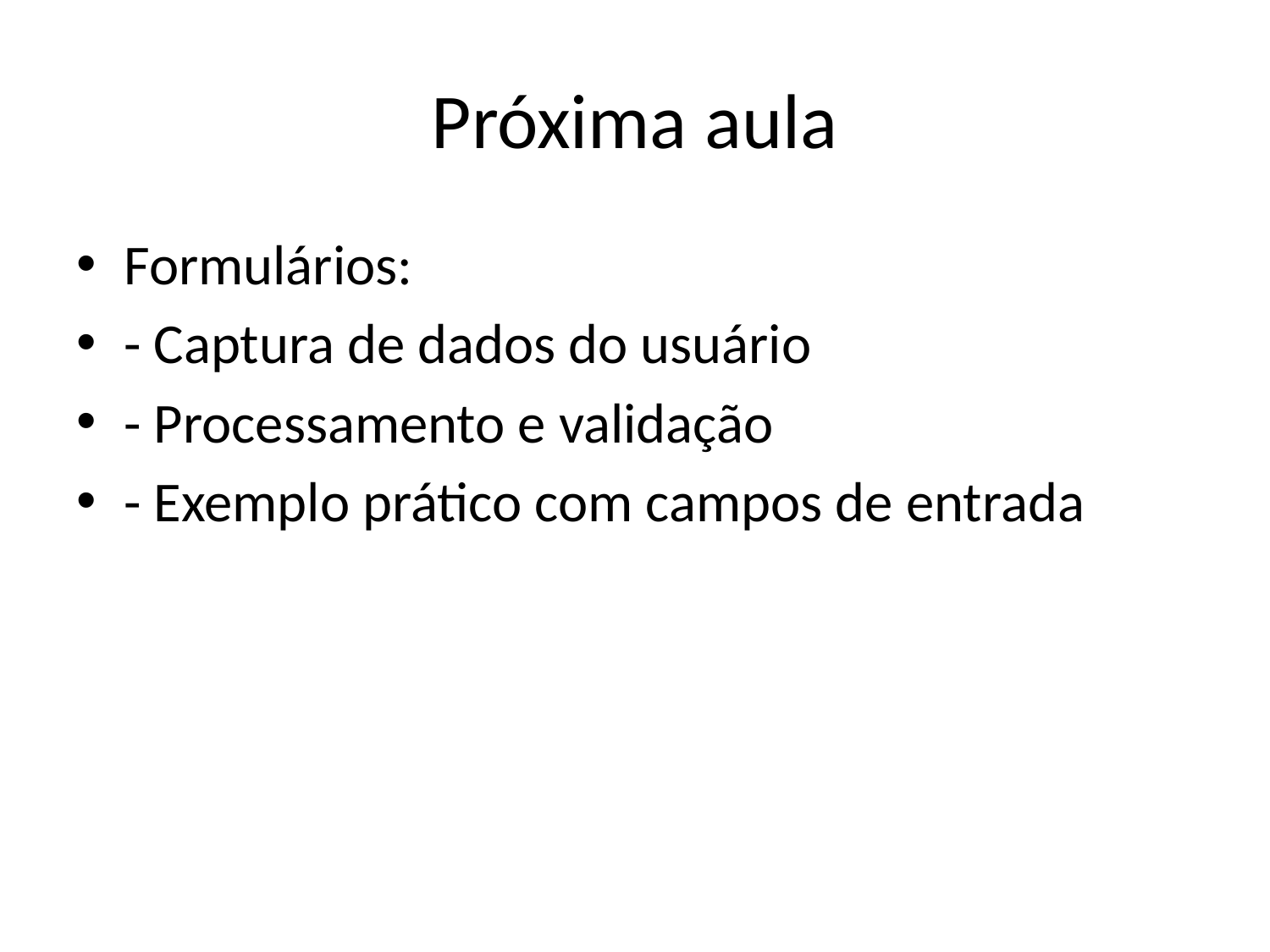

# Próxima aula
Formulários:
- Captura de dados do usuário
- Processamento e validação
- Exemplo prático com campos de entrada